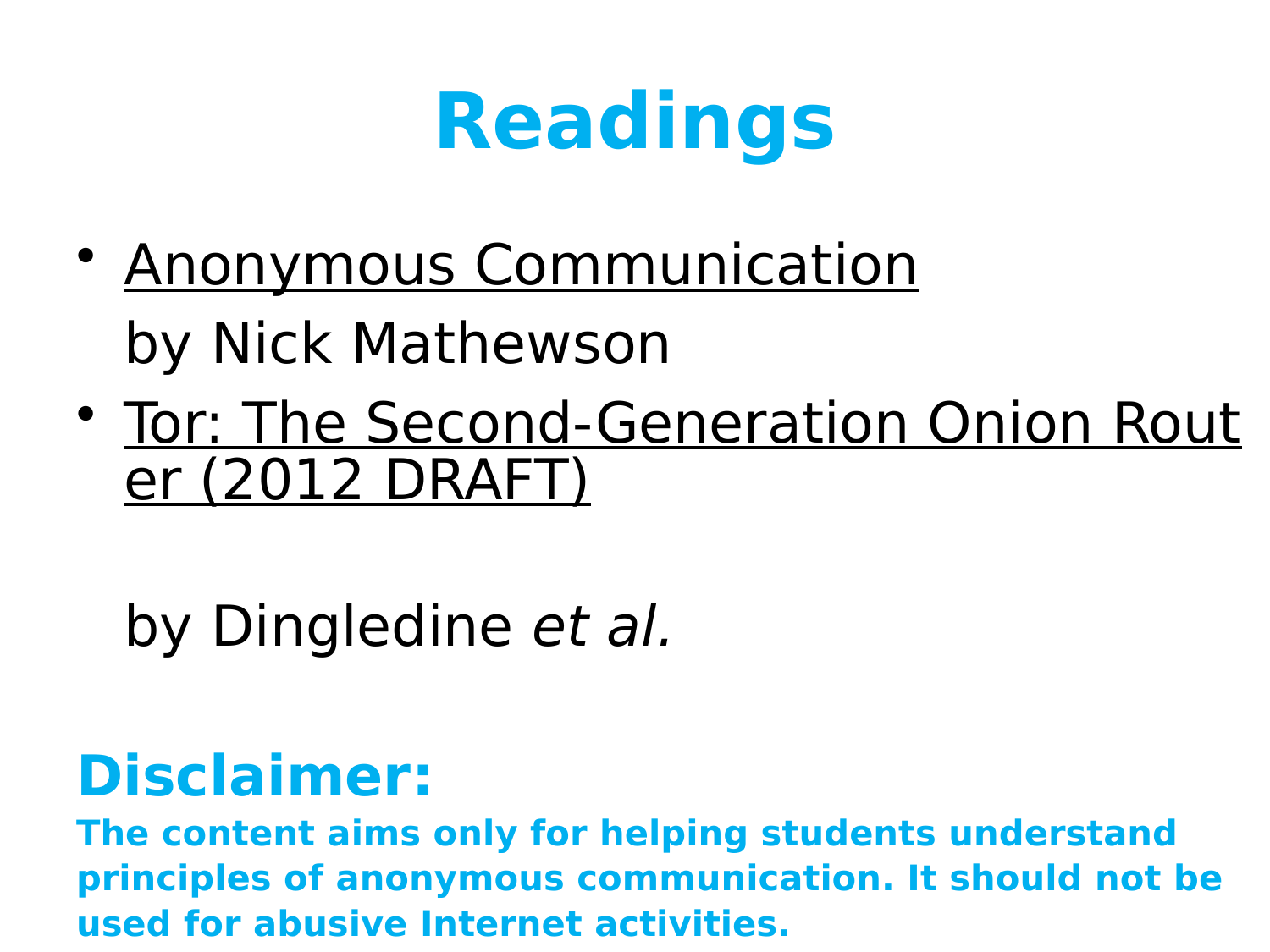

# Readings
Anonymous Communication
	by Nick Mathewson
Tor: The Second-Generation Onion Router (2012 DRAFT)
	by Dingledine et al.

Disclaimer:
The content aims only for helping students understand
principles of anonymous communication. It should not be
used for abusive Internet activities.